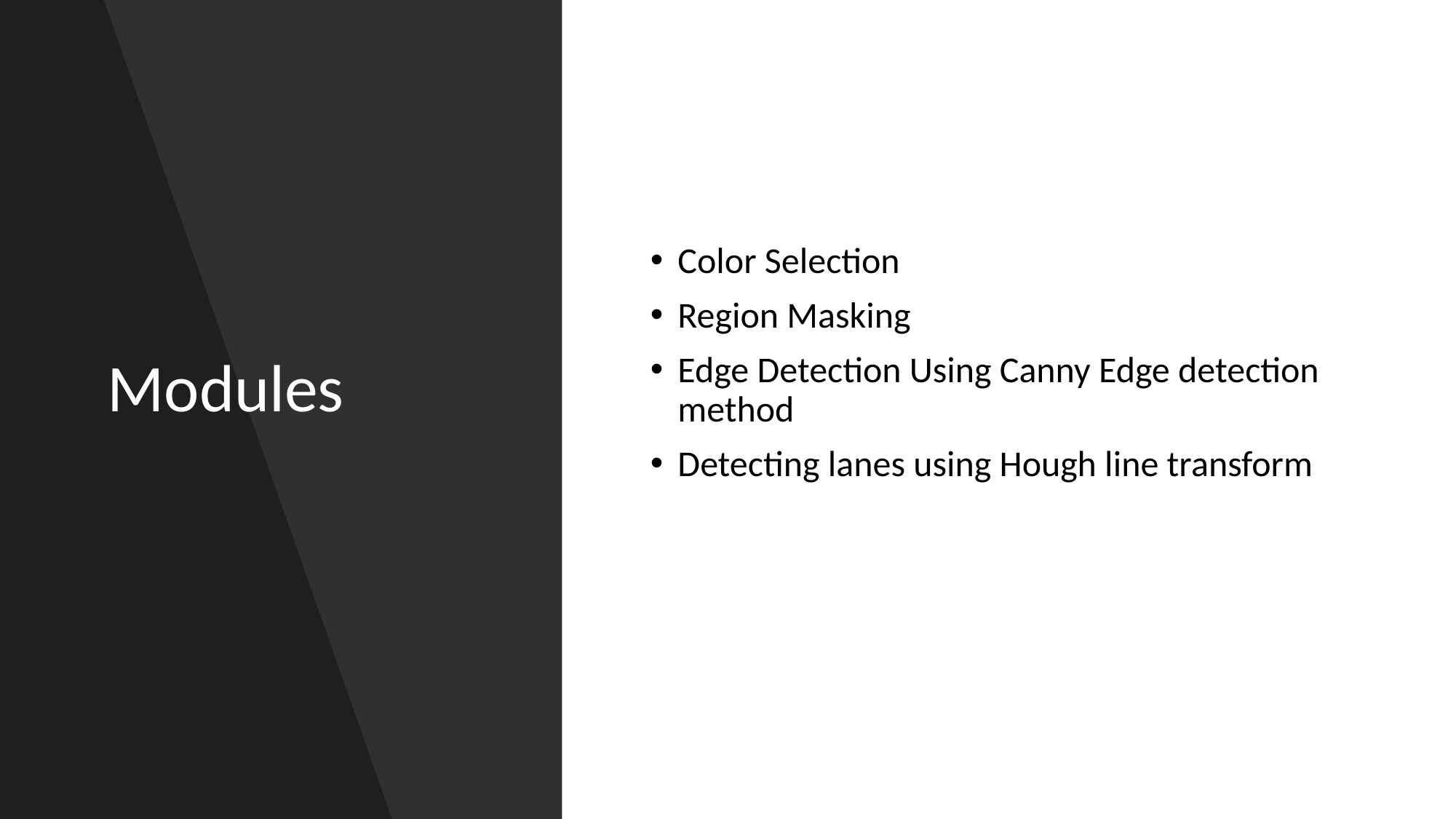

# Modules
Color Selection
Region Masking
Edge Detection Using Canny Edge detection method
Detecting lanes using Hough line transform